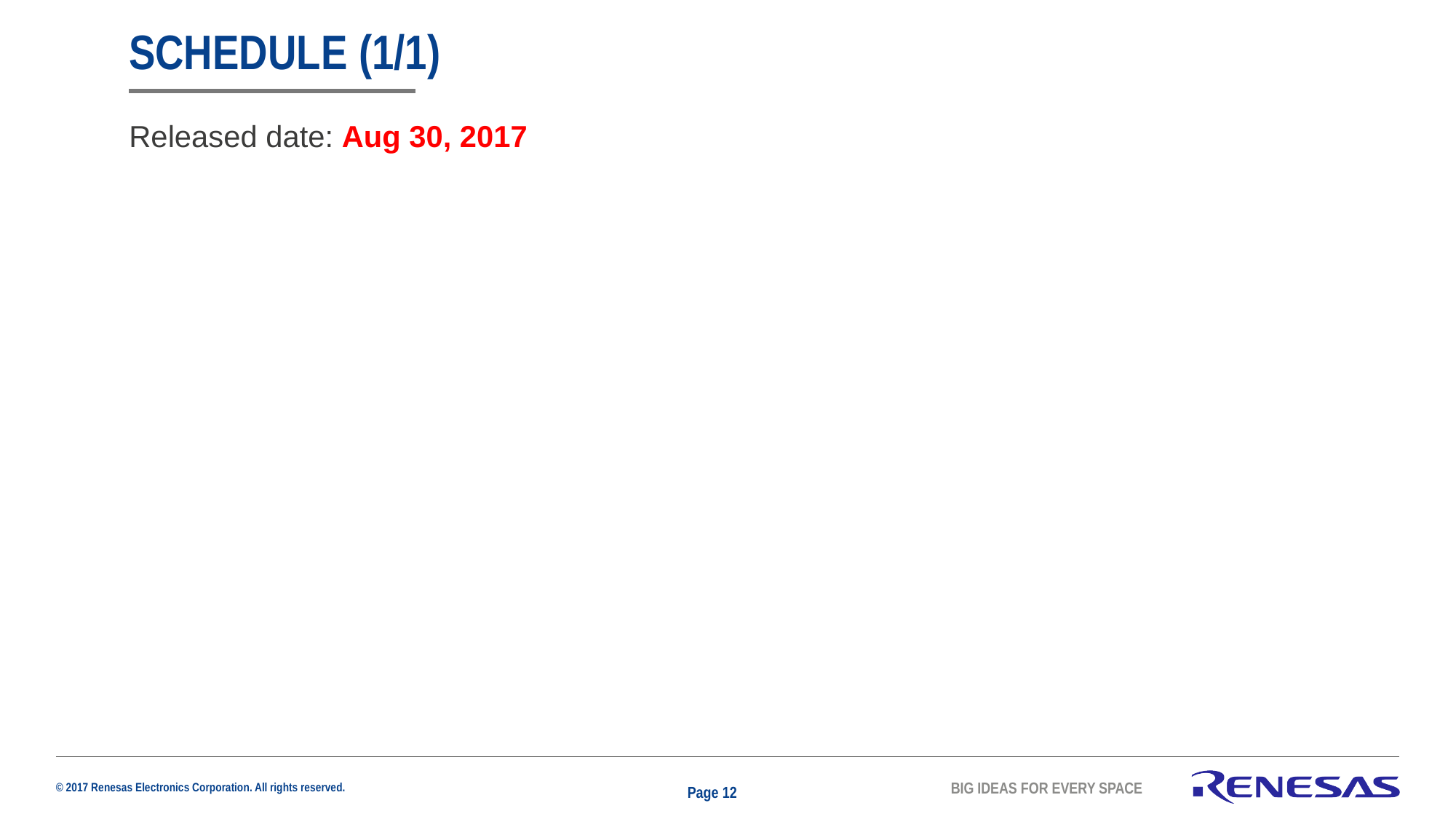

# SCHEDULE (1/1)
Released date: Aug 30, 2017
Page 12